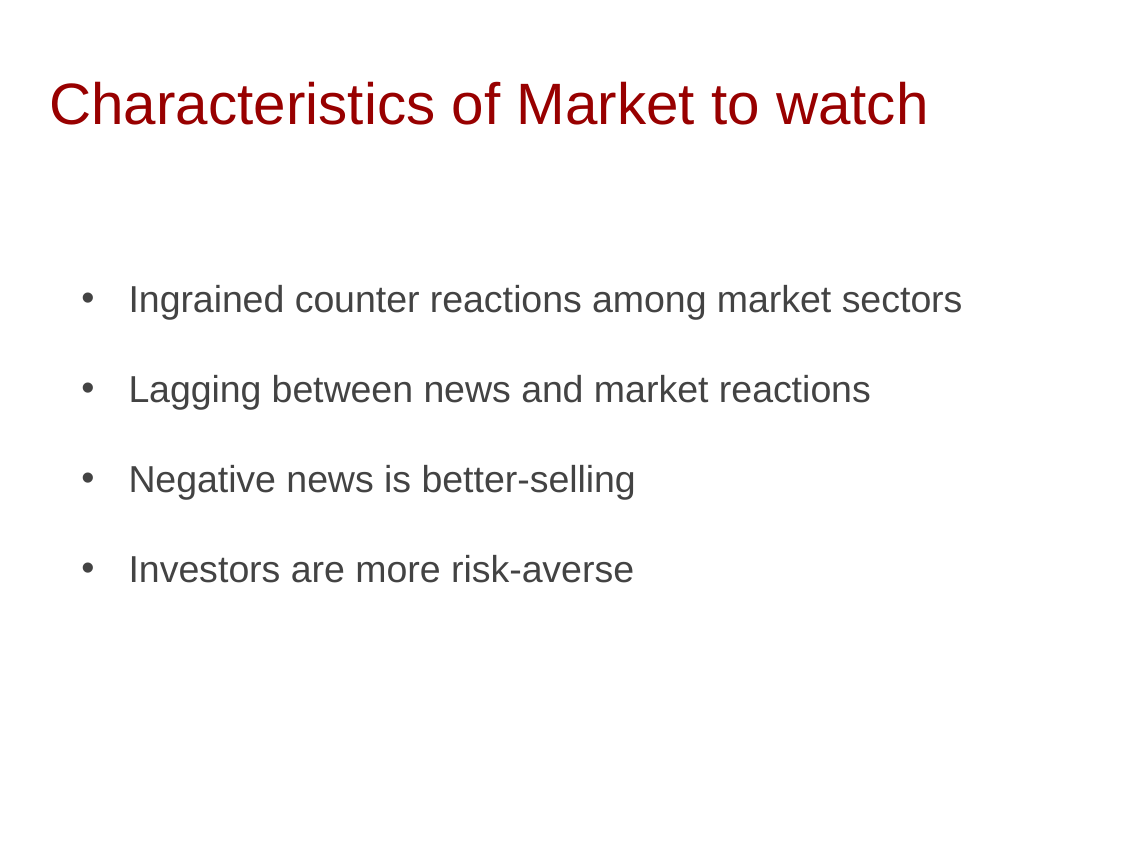

# Characteristics of Market to watch

Ingrained counter reactions among market sectors
Lagging between news and market reactions
Negative news is better-selling
Investors are more risk-averse